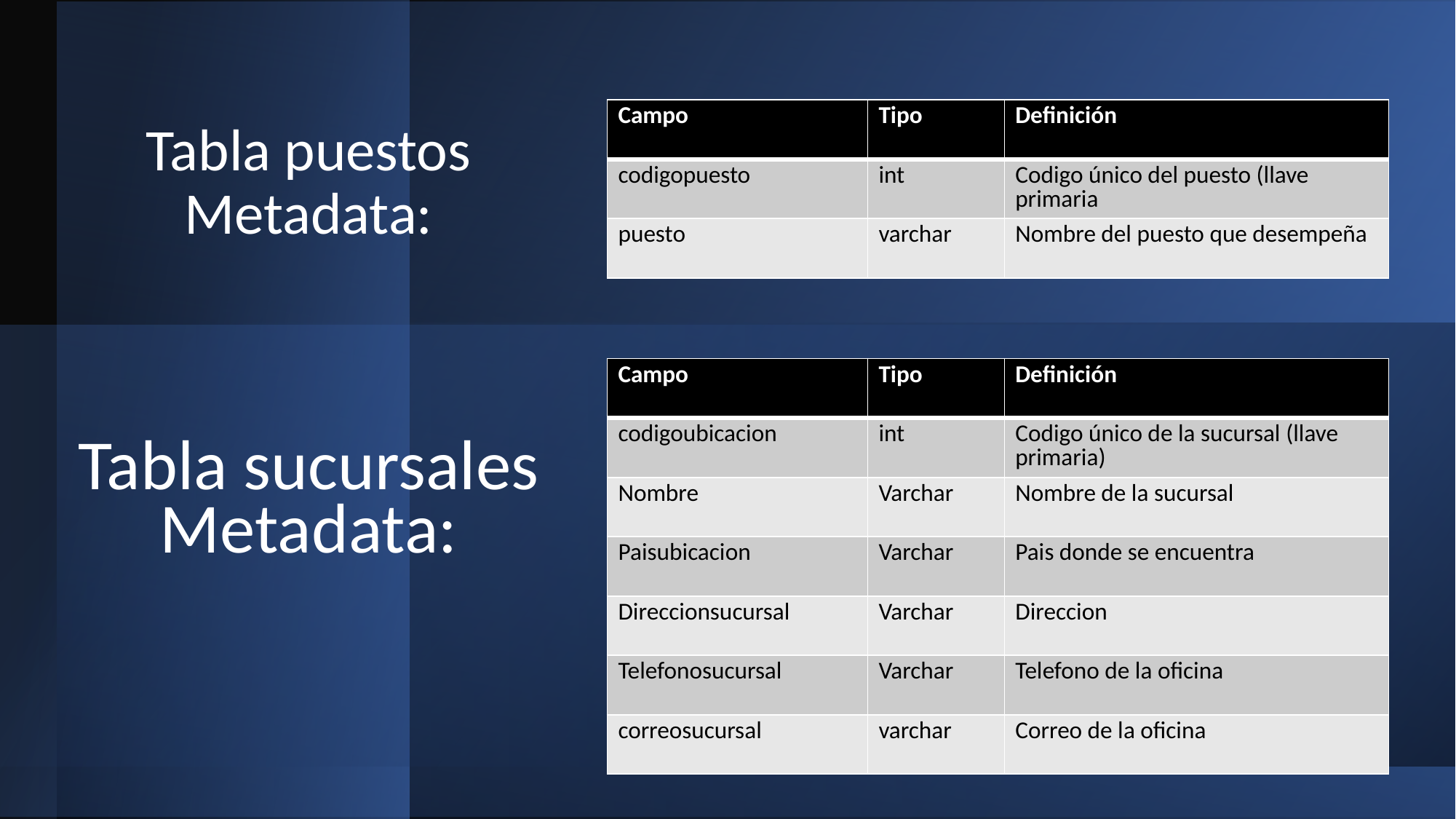

| Campo | Tipo | Definición |
| --- | --- | --- |
| codigopuesto | int | Codigo único del puesto (llave primaria |
| puesto | varchar | Nombre del puesto que desempeña |
# Tabla puestos Metadata:

| Campo | Tipo | Definición |
| --- | --- | --- |
| codigoubicacion | int | Codigo único de la sucursal (llave primaria) |
| Nombre | Varchar | Nombre de la sucursal |
| Paisubicacion | Varchar | Pais donde se encuentra |
| Direccionsucursal | Varchar | Direccion |
| Telefonosucursal | Varchar | Telefono de la oficina |
| correosucursal | varchar | Correo de la oficina |
Tabla sucursales
Metadata: